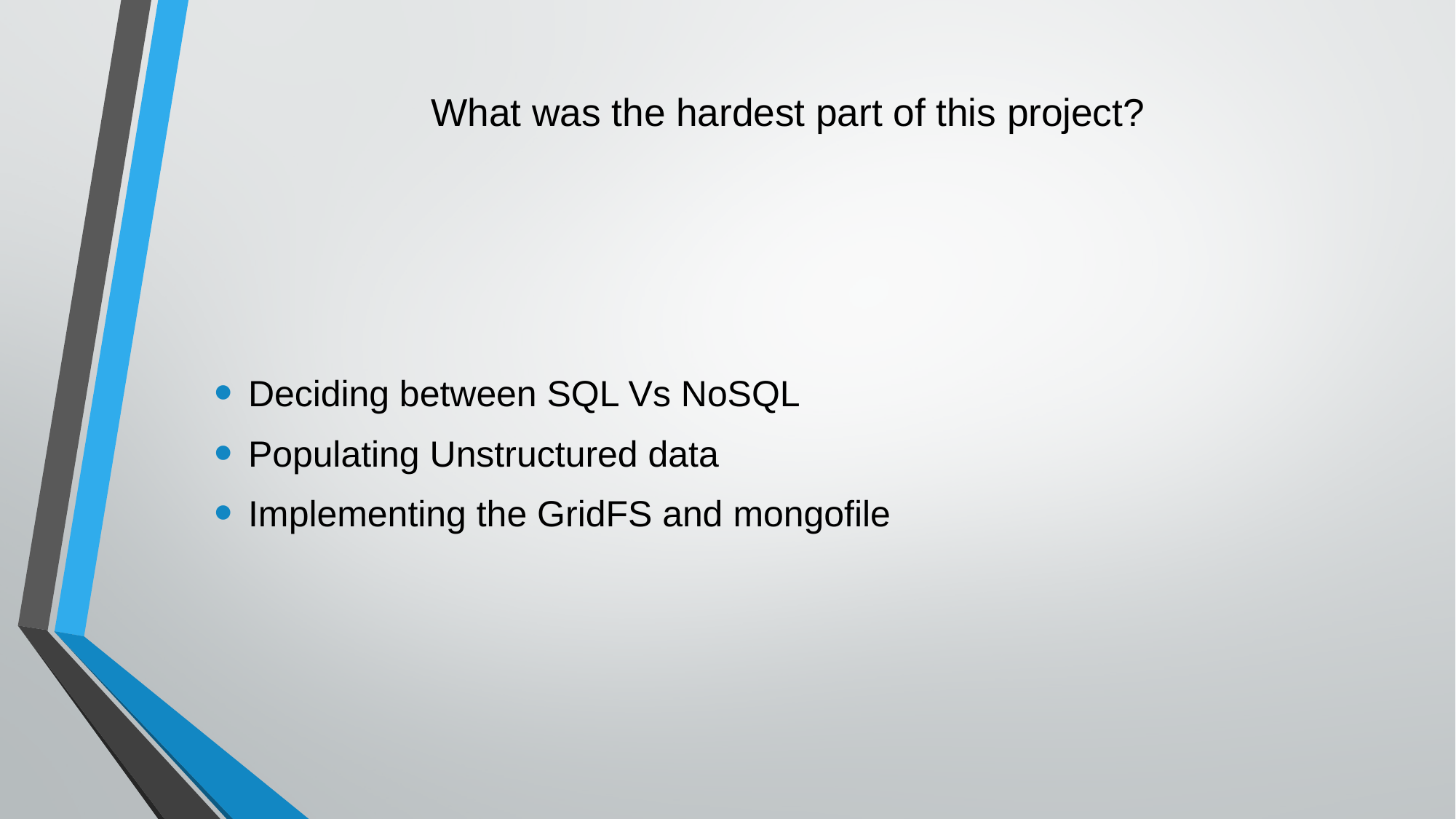

# What was the hardest part of this project?
Deciding between SQL Vs NoSQL
Populating Unstructured data
Implementing the GridFS and mongofile